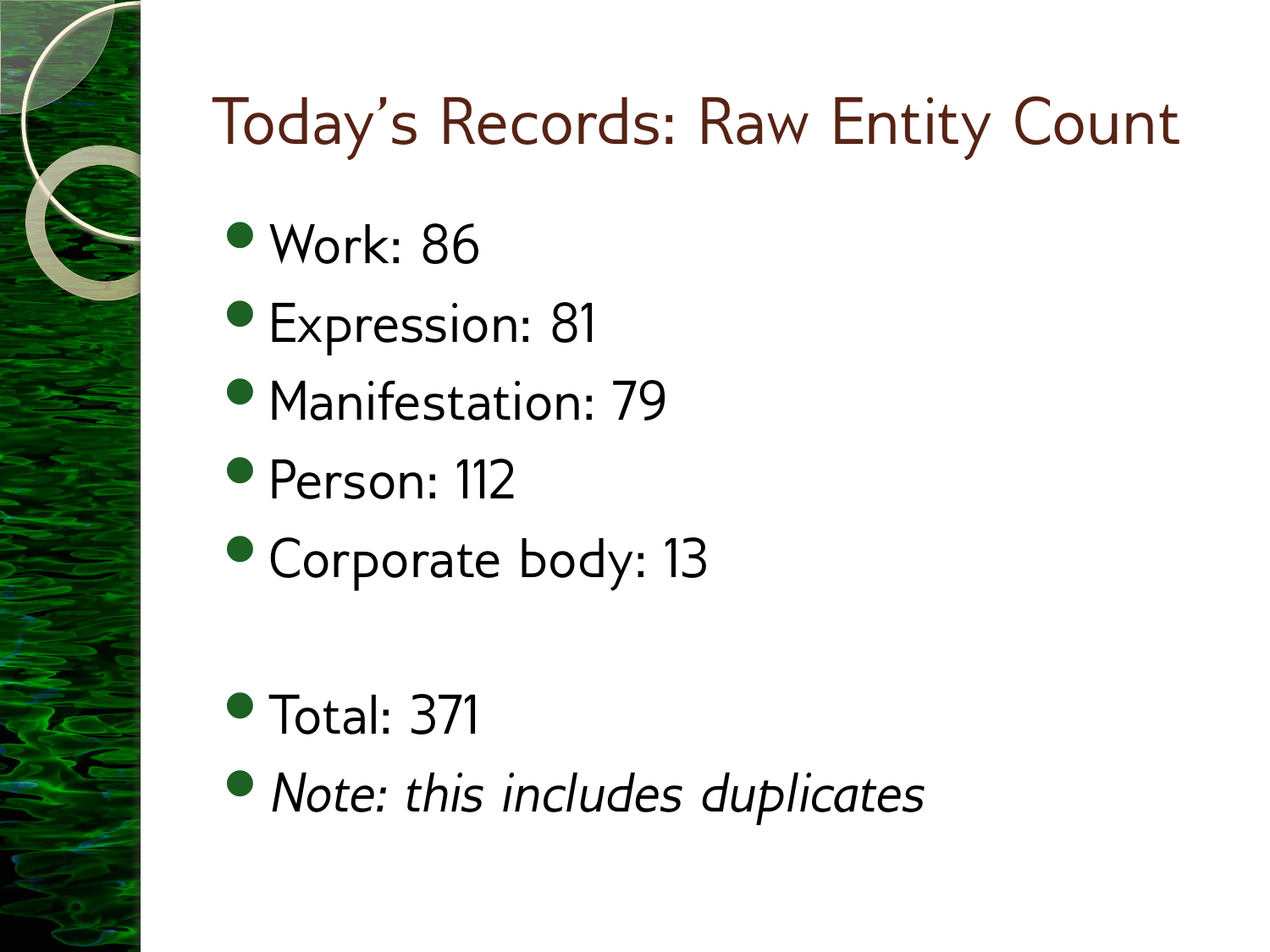

# Today’s Records: Raw Entity Count
Work: 86
Expression: 81
Manifestation: 79
Person: 112
Corporate body: 13

Total: 371
Note: this includes duplicates